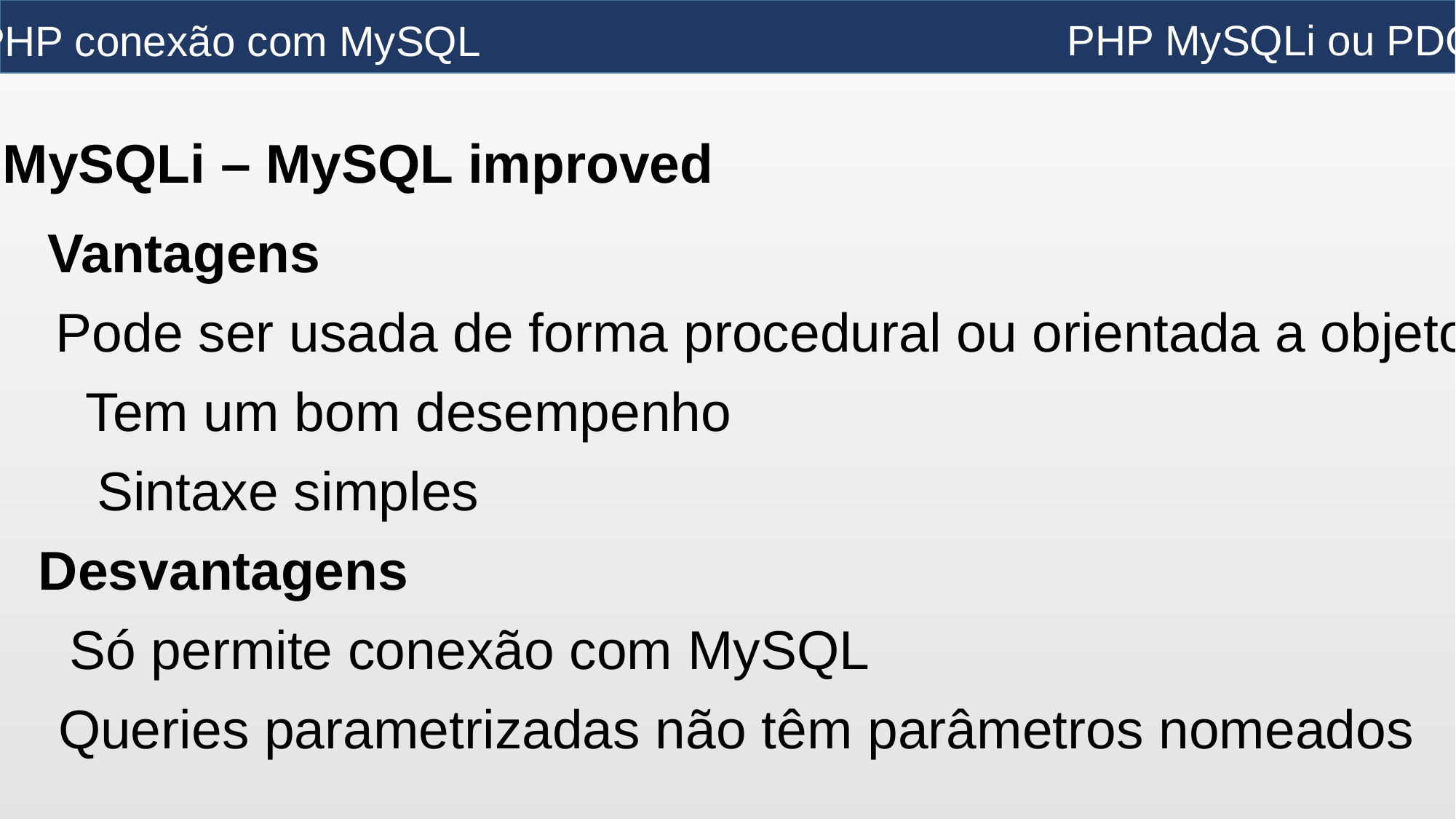

PHP MySQLi ou PDO
PHP conexão com MySQL
MySQLi – MySQL improved
Vantagens
Pode ser usada de forma procedural ou orientada a objetos
Tem um bom desempenho
Sintaxe simples
Desvantagens
Só permite conexão com MySQL
Queries parametrizadas não têm parâmetros nomeados